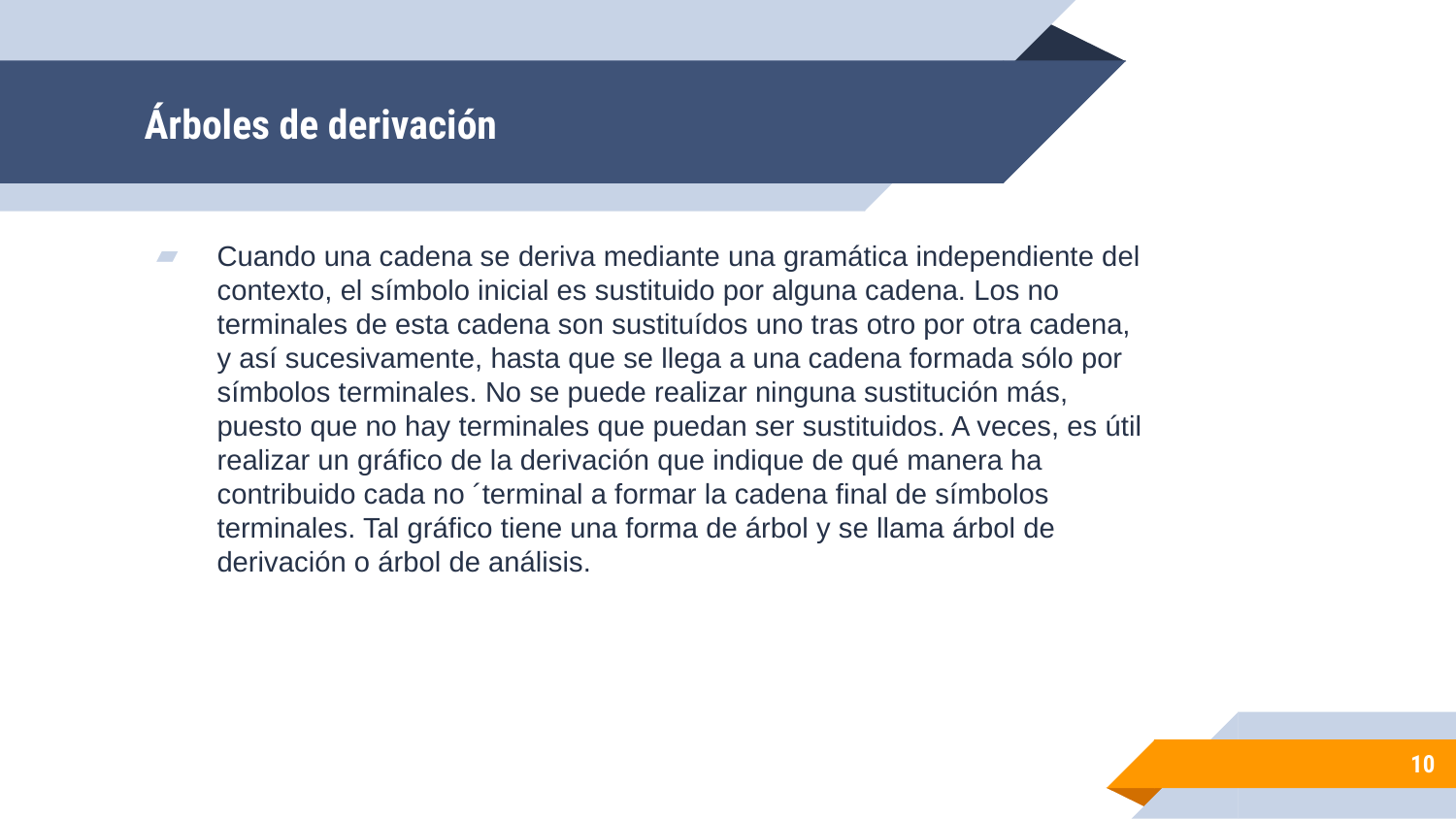

# Árboles de derivación
Cuando una cadena se deriva mediante una gramática independiente del contexto, el símbolo inicial es sustituido por alguna cadena. Los no terminales de esta cadena son sustituídos uno tras otro por otra cadena, y así sucesivamente, hasta que se llega a una cadena formada sólo por símbolos terminales. No se puede realizar ninguna sustitución más, puesto que no hay terminales que puedan ser sustituidos. A veces, es útil realizar un gráfico de la derivación que indique de qué manera ha contribuido cada no ´terminal a formar la cadena final de símbolos terminales. Tal gráfico tiene una forma de árbol y se llama árbol de derivación o árbol de análisis.

10